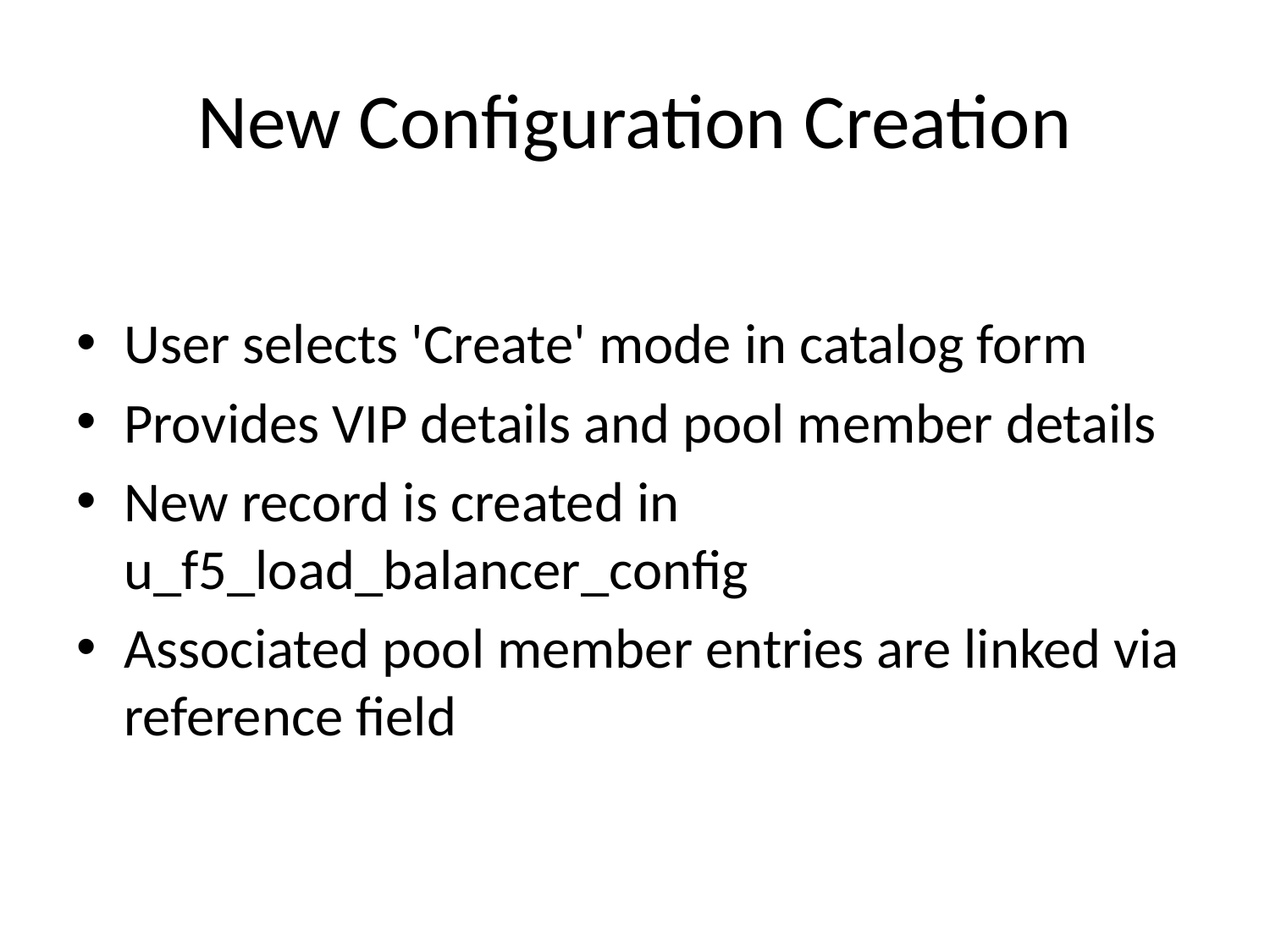

# New Configuration Creation

User selects 'Create' mode in catalog form
Provides VIP details and pool member details
New record is created in u_f5_load_balancer_config
Associated pool member entries are linked via reference field